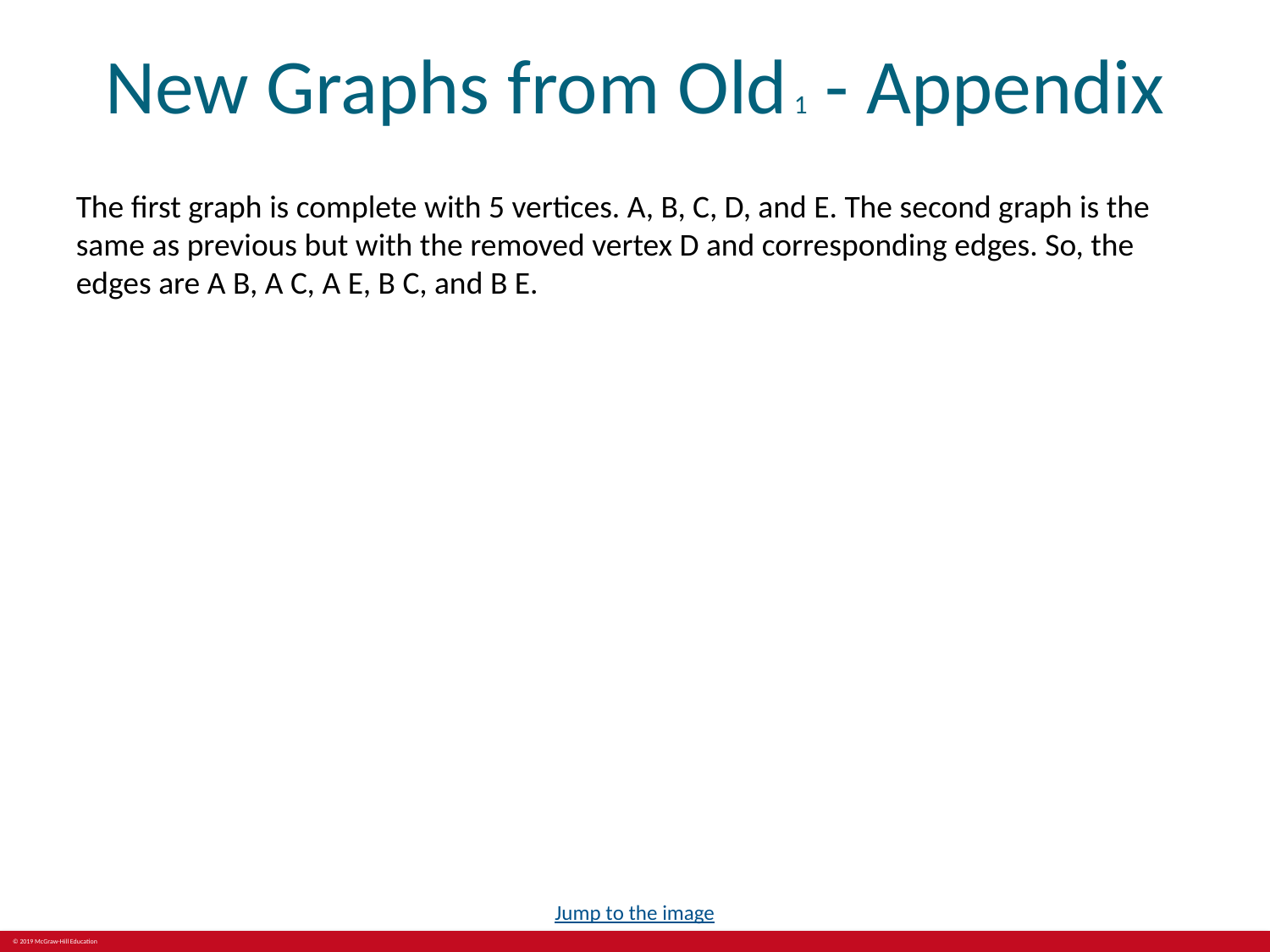

# New Graphs from Old 1 - Appendix
The first graph is complete with 5 vertices. A, B, C, D, and E. The second graph is the same as previous but with the removed vertex D and corresponding edges. So, the edges are A B, A C, A E, B C, and B E.
Jump to the image